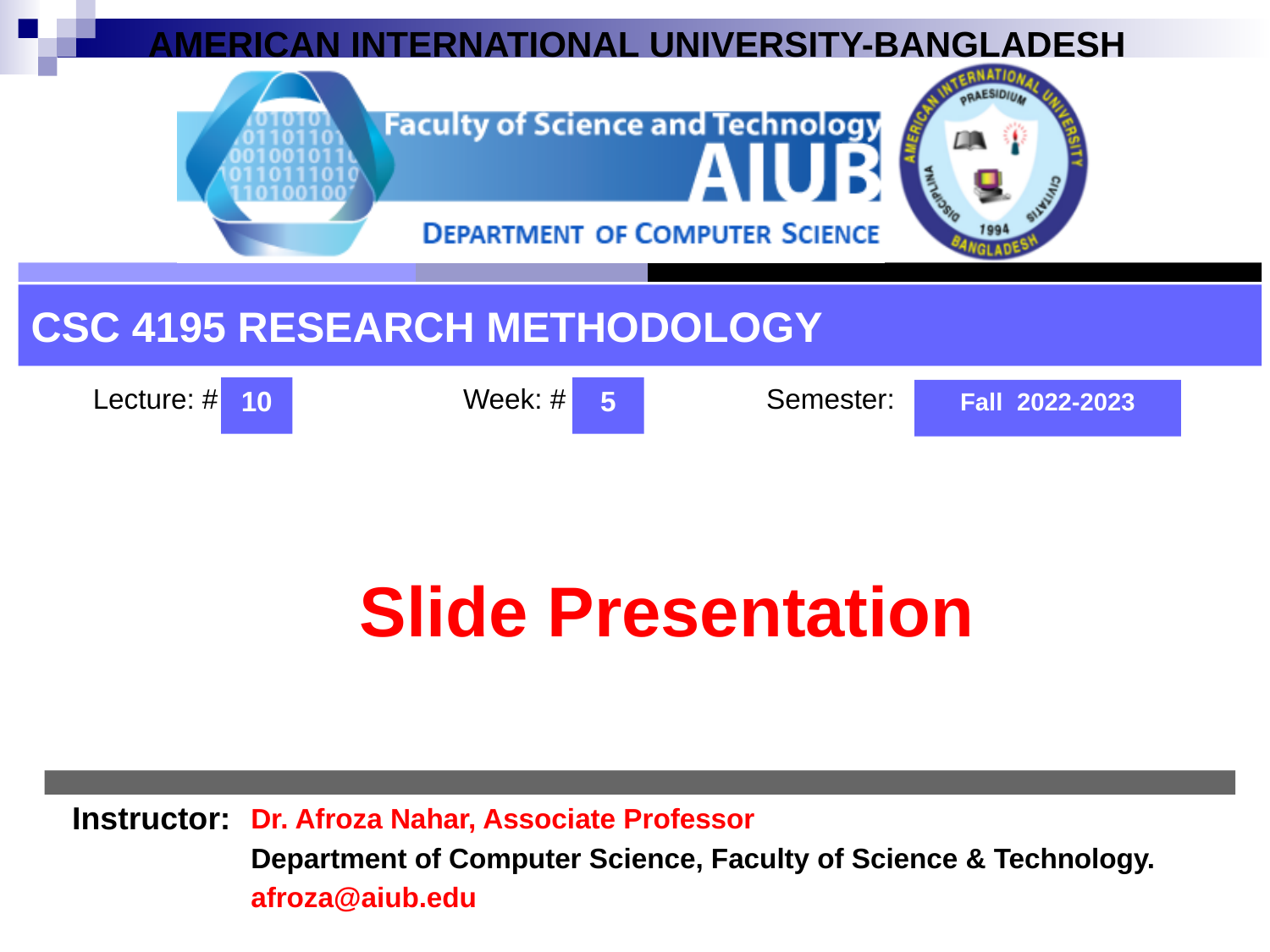

CSC 4195 Research Methodology
10
5
Fall  2022-2023
# Slide Presentation
Dr. Afroza Nahar, Associate Professor
Department of Computer Science, Faculty of Science & Technology.
afroza@aiub.edu